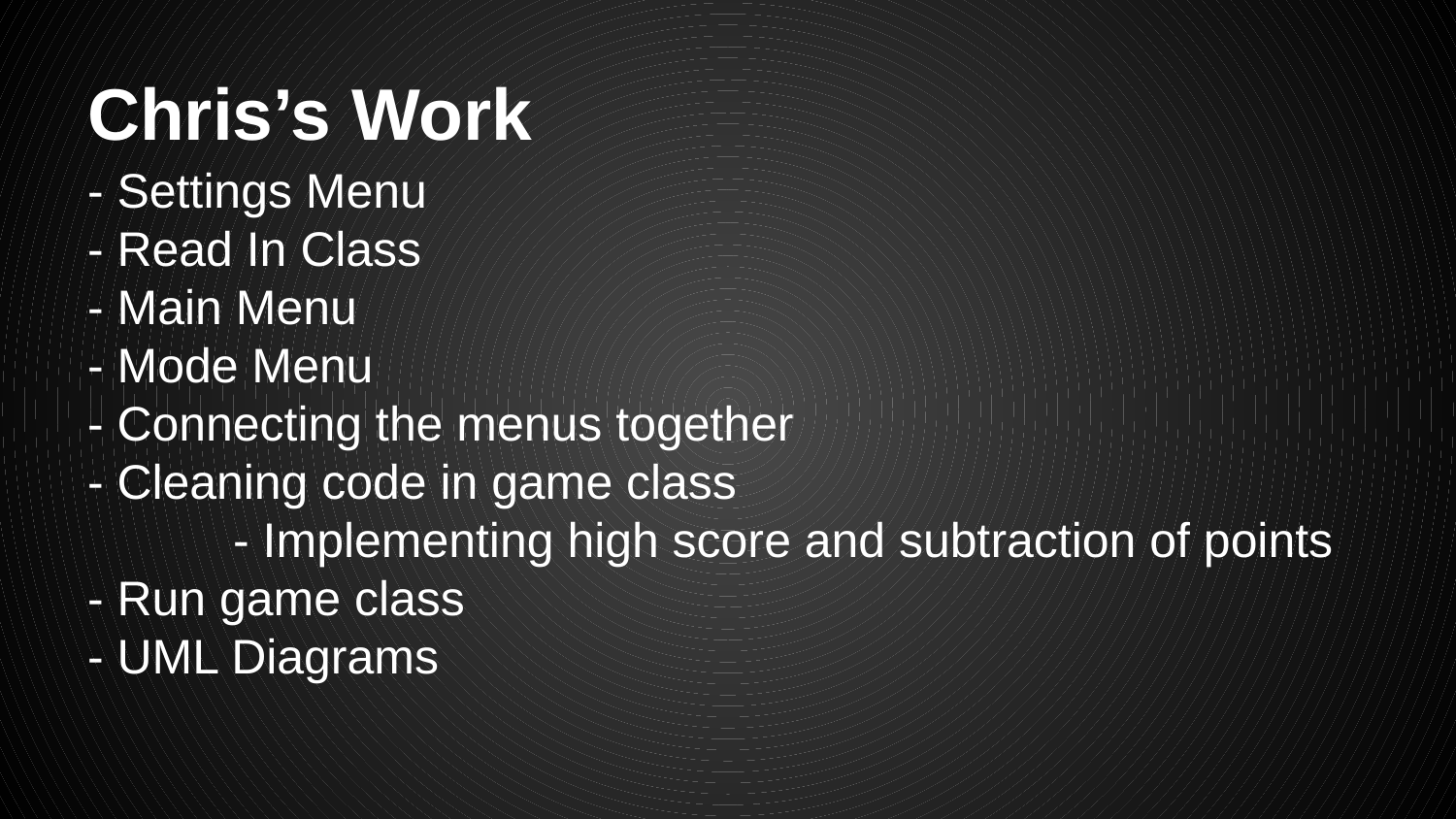

# Chris’s Work
- Settings Menu
- Read In Class
- Main Menu
- Mode Menu
- Connecting the menus together
- Cleaning code in game class
	- Implementing high score and subtraction of points
- Run game class
- UML Diagrams